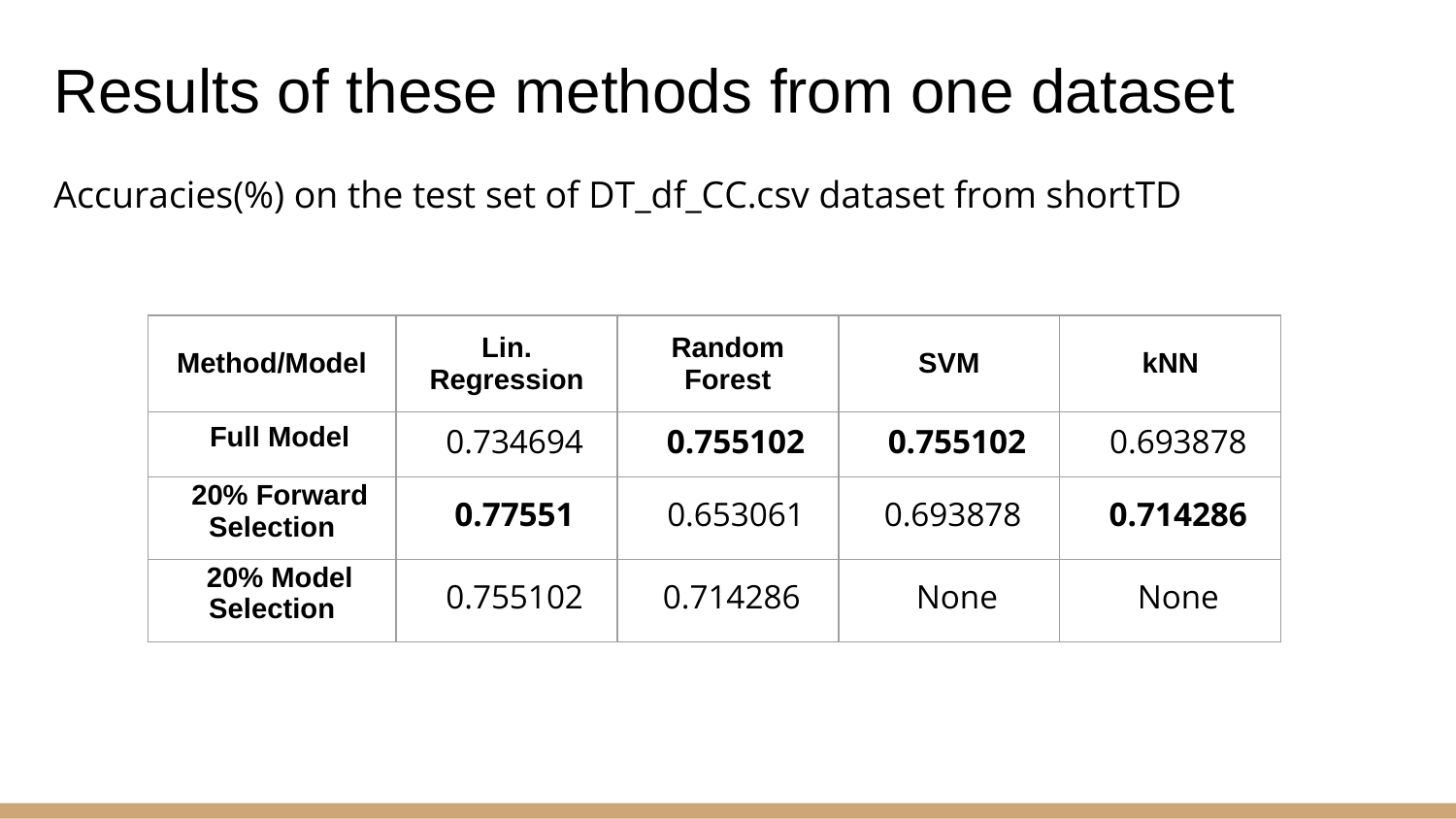

# Results of these methods from one dataset
Accuracies(%) on the test set of DT_df_CC.csv dataset from shortTD
| Method/Model | Lin. Regression | Random Forest | SVM | kNN |
| --- | --- | --- | --- | --- |
| Full Model | 0.734694 | 0.755102 | 0.755102 | 0.693878 |
| 20% Forward Selection | 0.77551 | 0.653061 | 0.693878 | 0.714286 |
| 20% Model Selection | 0.755102 | 0.714286 | None | None |